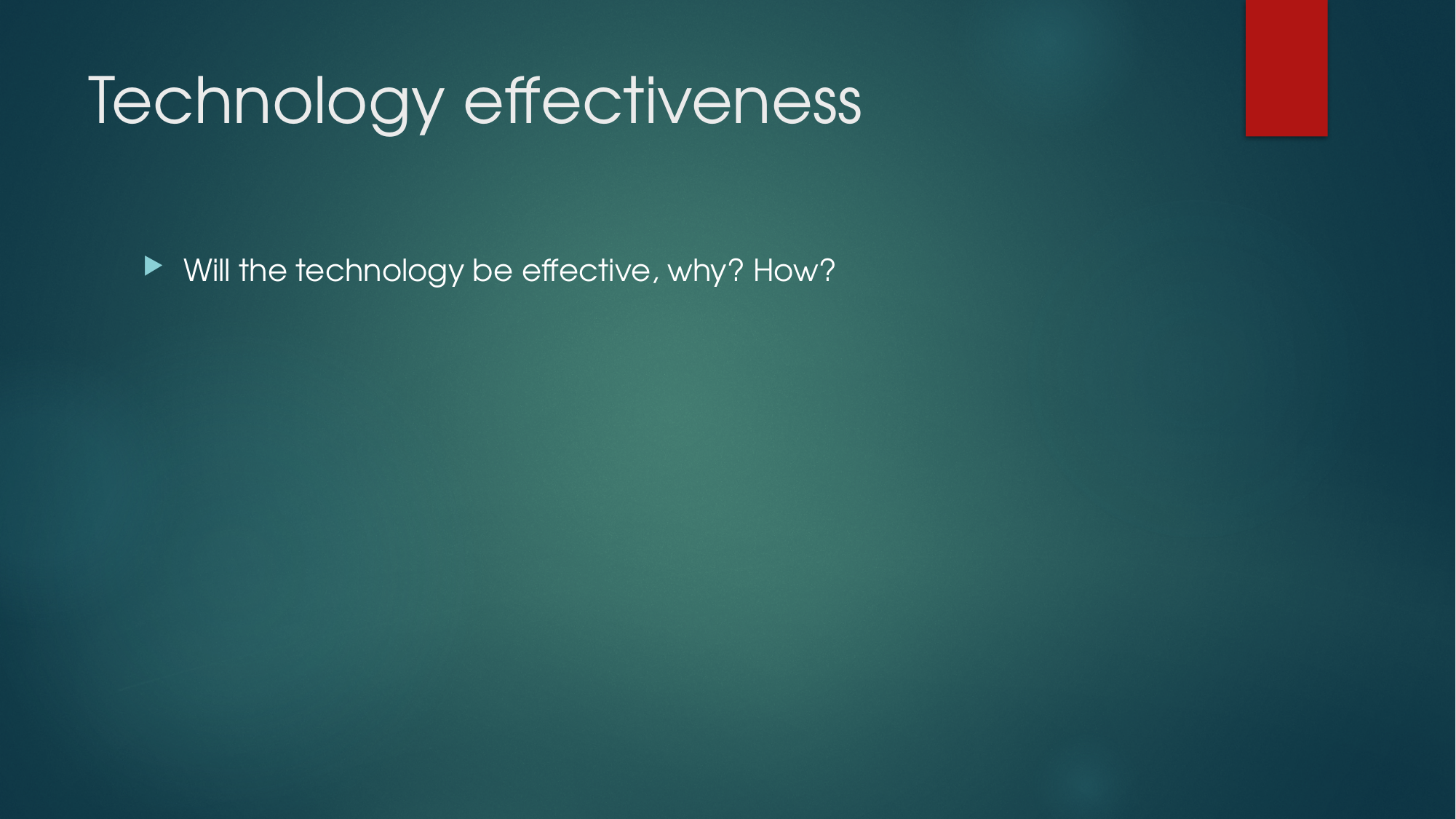

# Technology effectiveness
Will the technology be effective, why? How?